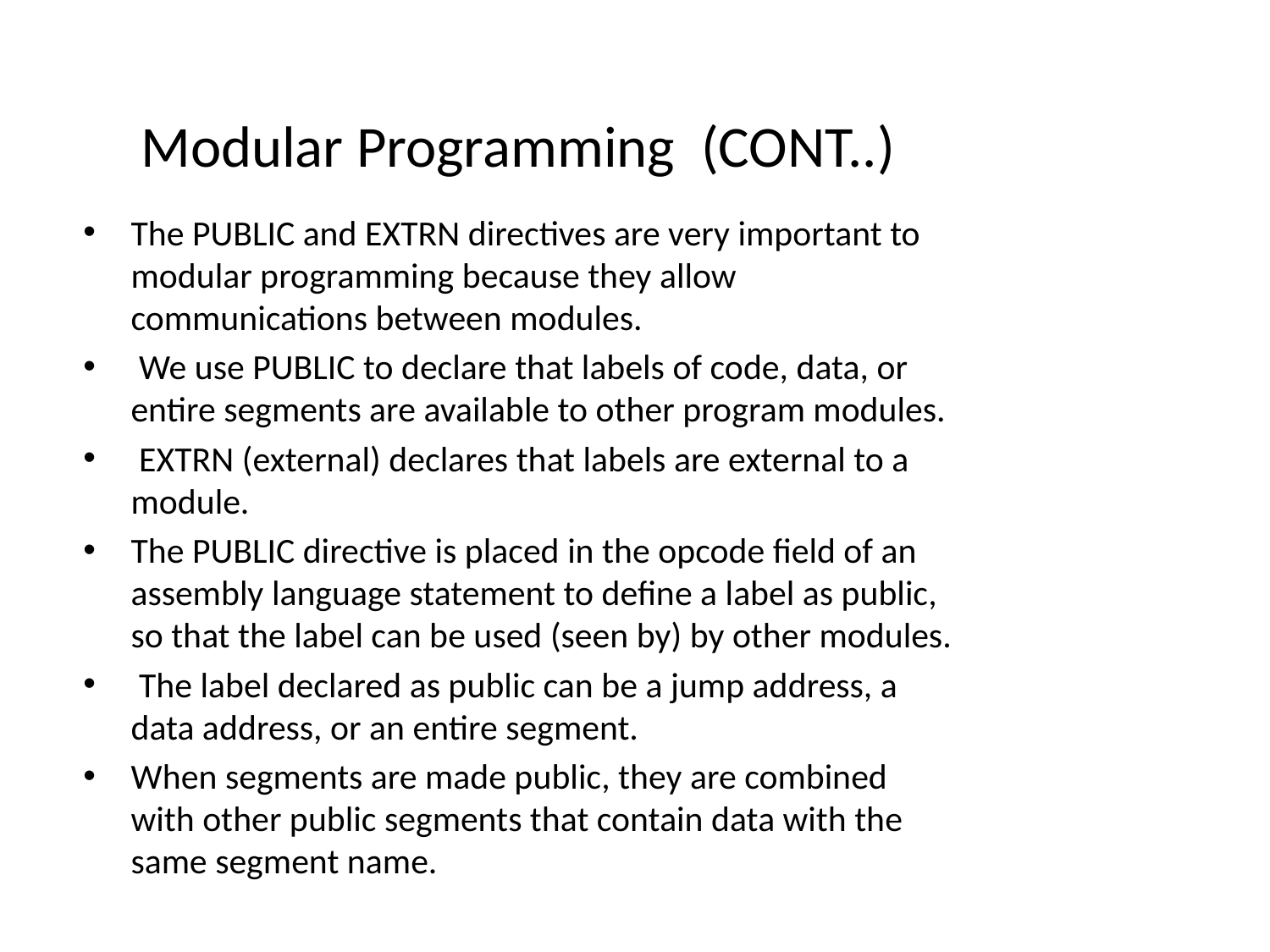

# Modular Programming  (CONT..)
The PUBLIC and EXTRN directives are very important to modular programming because they allow communications between modules.
 We use PUBLIC to declare that labels of code, data, or entire segments are available to other program modules.
 EXTRN (external) declares that labels are external to a module.
The PUBLIC directive is placed in the opcode field of an assembly language statement to define a label as public, so that the label can be used (seen by) by other modules.
 The label declared as public can be a jump address, a data address, or an entire segment.
When segments are made public, they are combined with other public segments that contain data with the same segment name.